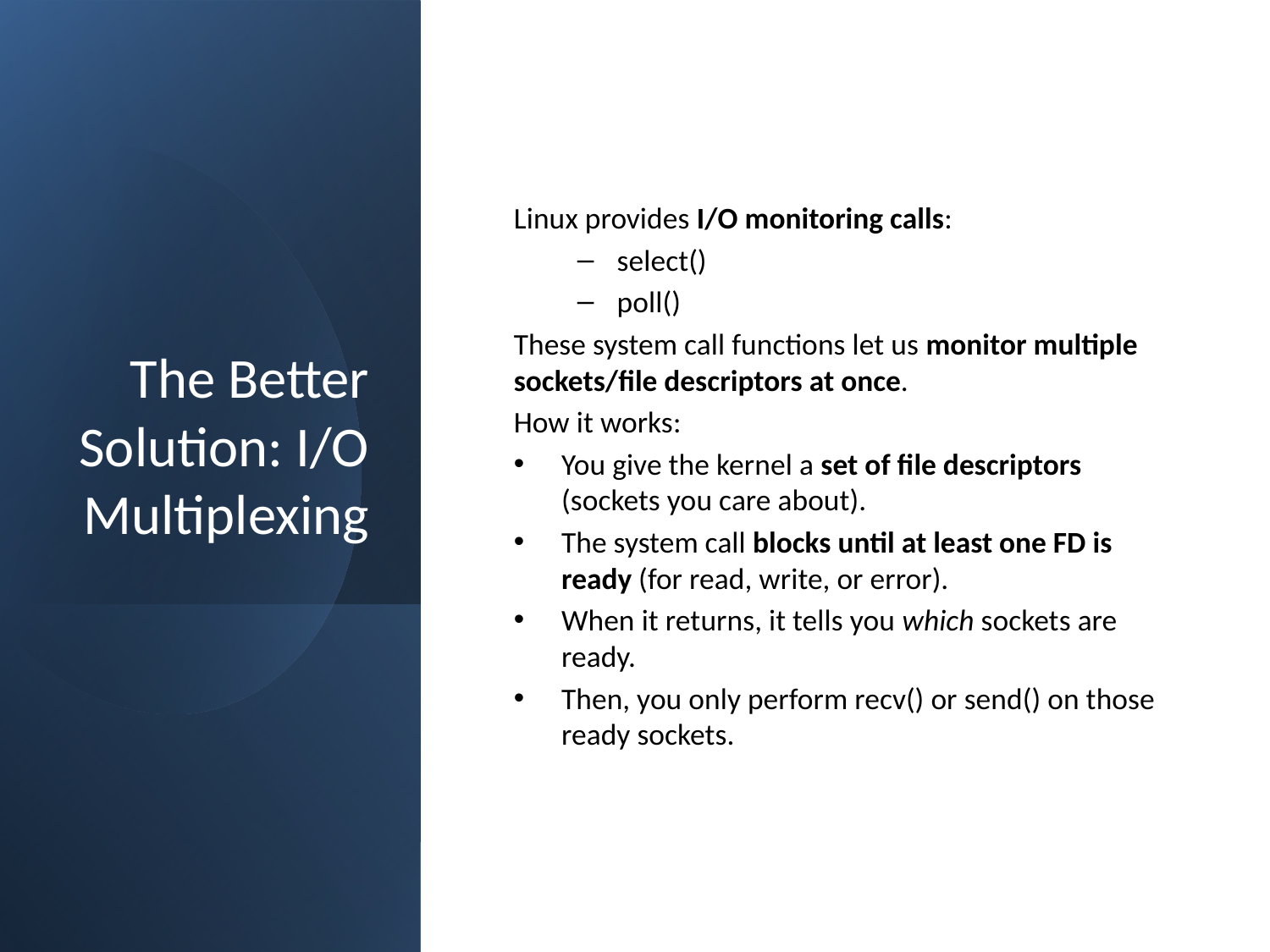

# The Better Solution: I/O Multiplexing
Linux provides I/O monitoring calls:
select()
poll()
These system call functions let us monitor multiple sockets/file descriptors at once.
How it works:
You give the kernel a set of file descriptors (sockets you care about).
The system call blocks until at least one FD is ready (for read, write, or error).
When it returns, it tells you which sockets are ready.
Then, you only perform recv() or send() on those ready sockets.